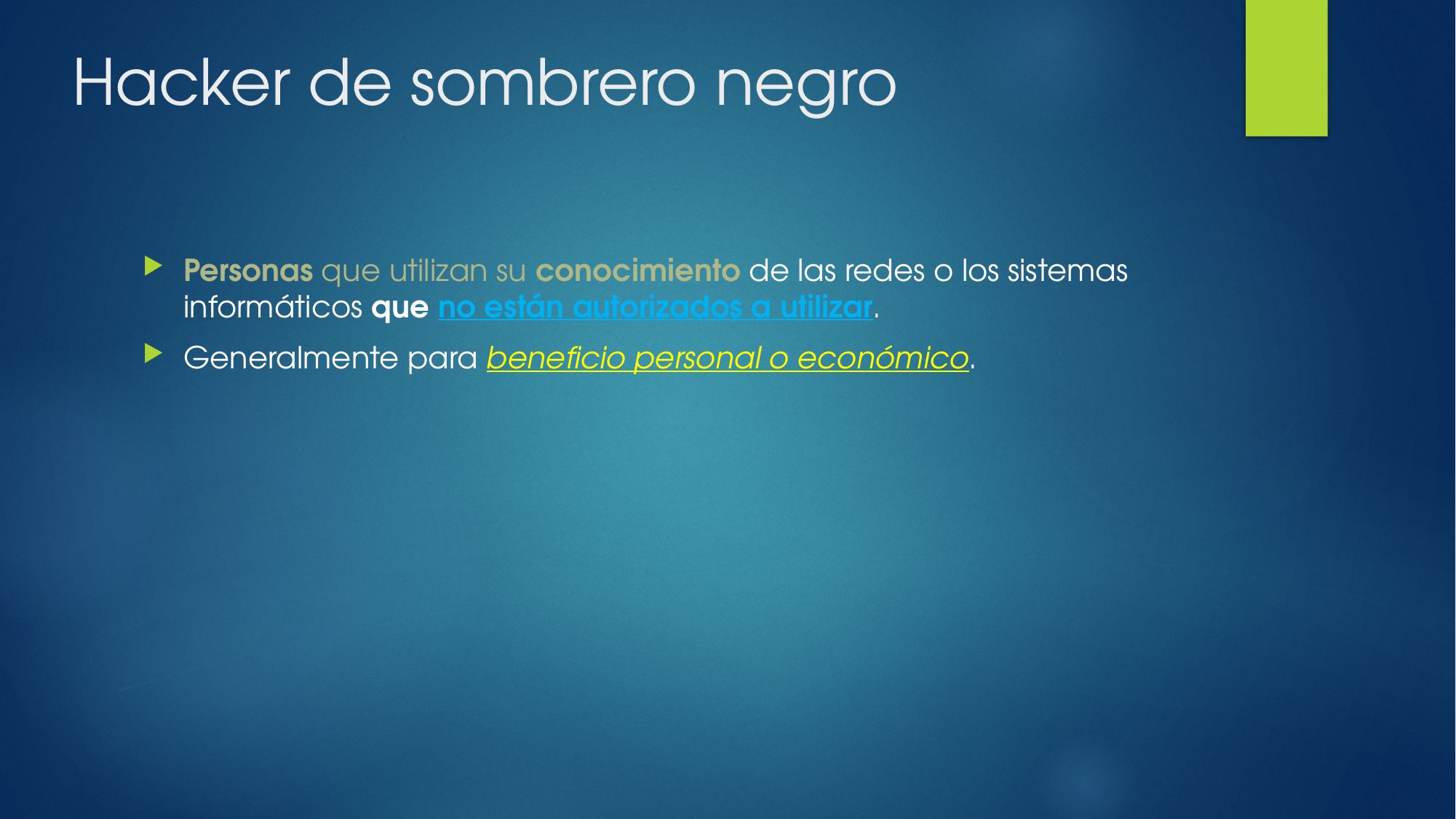

# Hacker de sombrero negro
Personas que utilizan su conocimiento de las redes o los sistemas informáticos que no están autorizados a utilizar.
Generalmente para beneficio personal o económico.